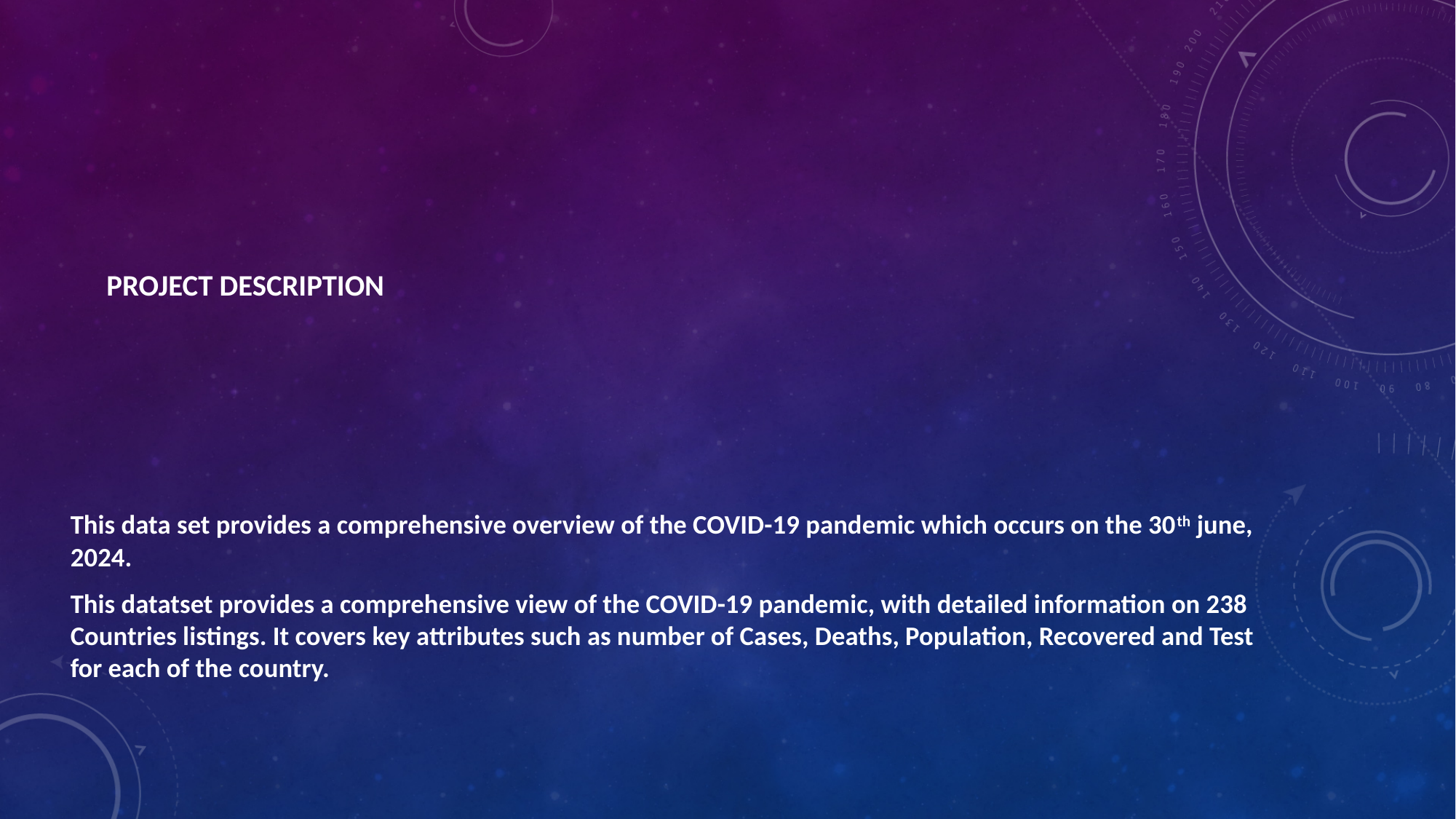

#

      PROJECT DESCRIPTION

This data set provides a comprehensive overview of the COVID-19 pandemic which occurs on the 30th june, 2024.
This datatset provides a comprehensive view of the COVID-19 pandemic, with detailed information on 238 Countries listings. It covers key attributes such as number of Cases, Deaths, Population, Recovered and Test for each of the country.